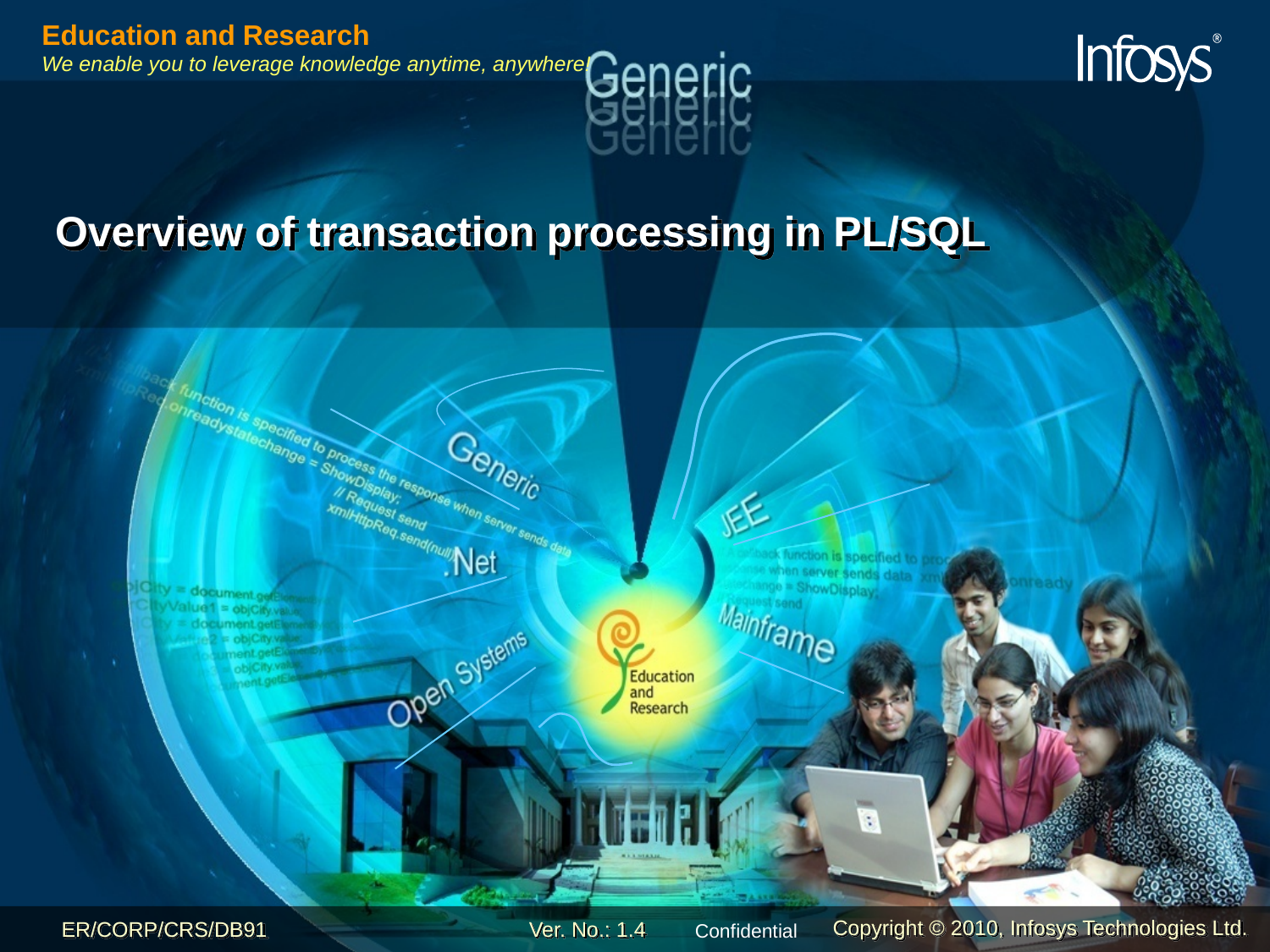

# Overview of transaction processing in PL/SQL